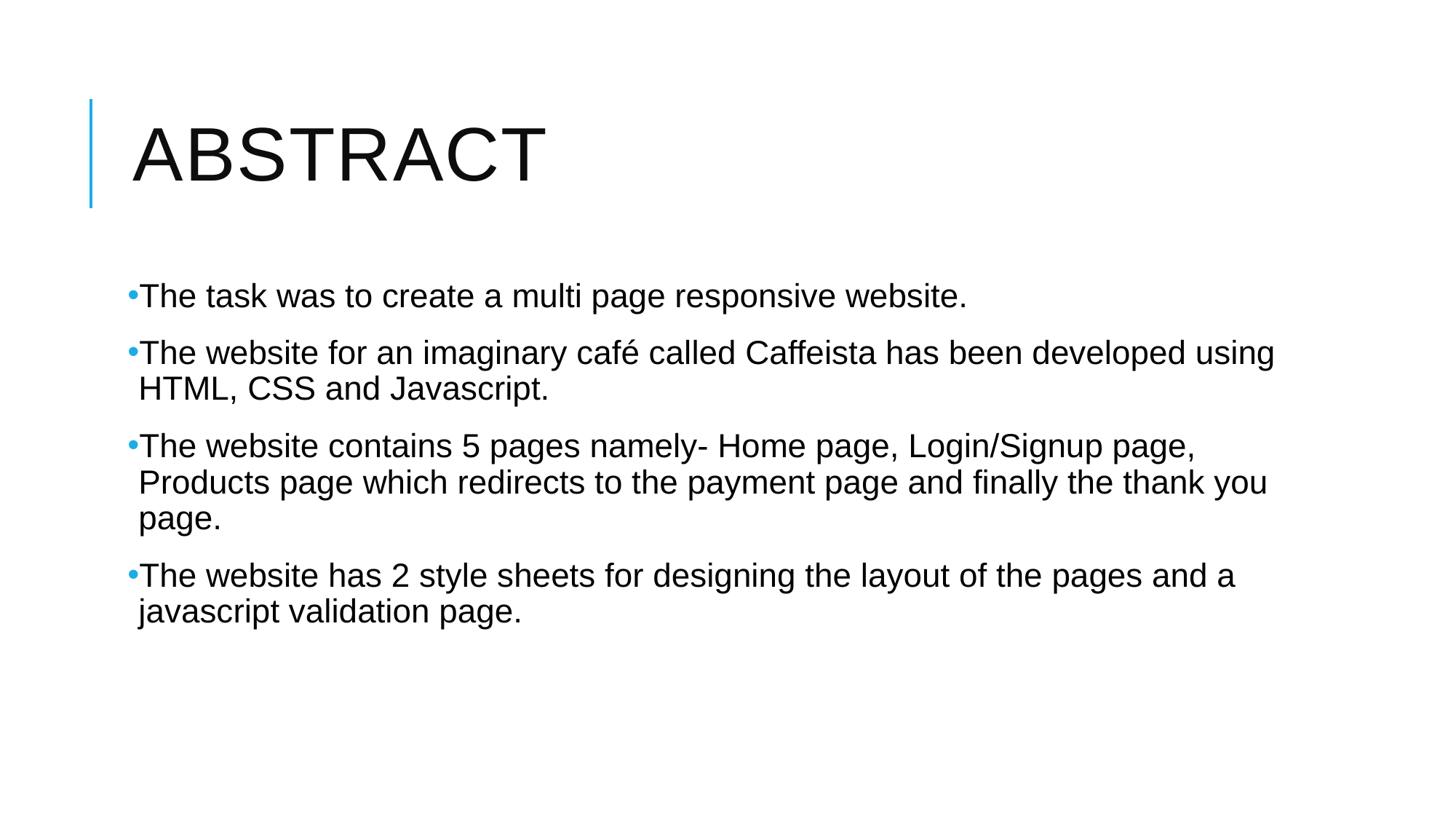

# ABSTRACT
The task was to create a multi page responsive website.
The website for an imaginary café called Caffeista has been developed using HTML, CSS and Javascript.
The website contains 5 pages namely- Home page, Login/Signup page, Products page which redirects to the payment page and finally the thank you page.
The website has 2 style sheets for designing the layout of the pages and a javascript validation page.